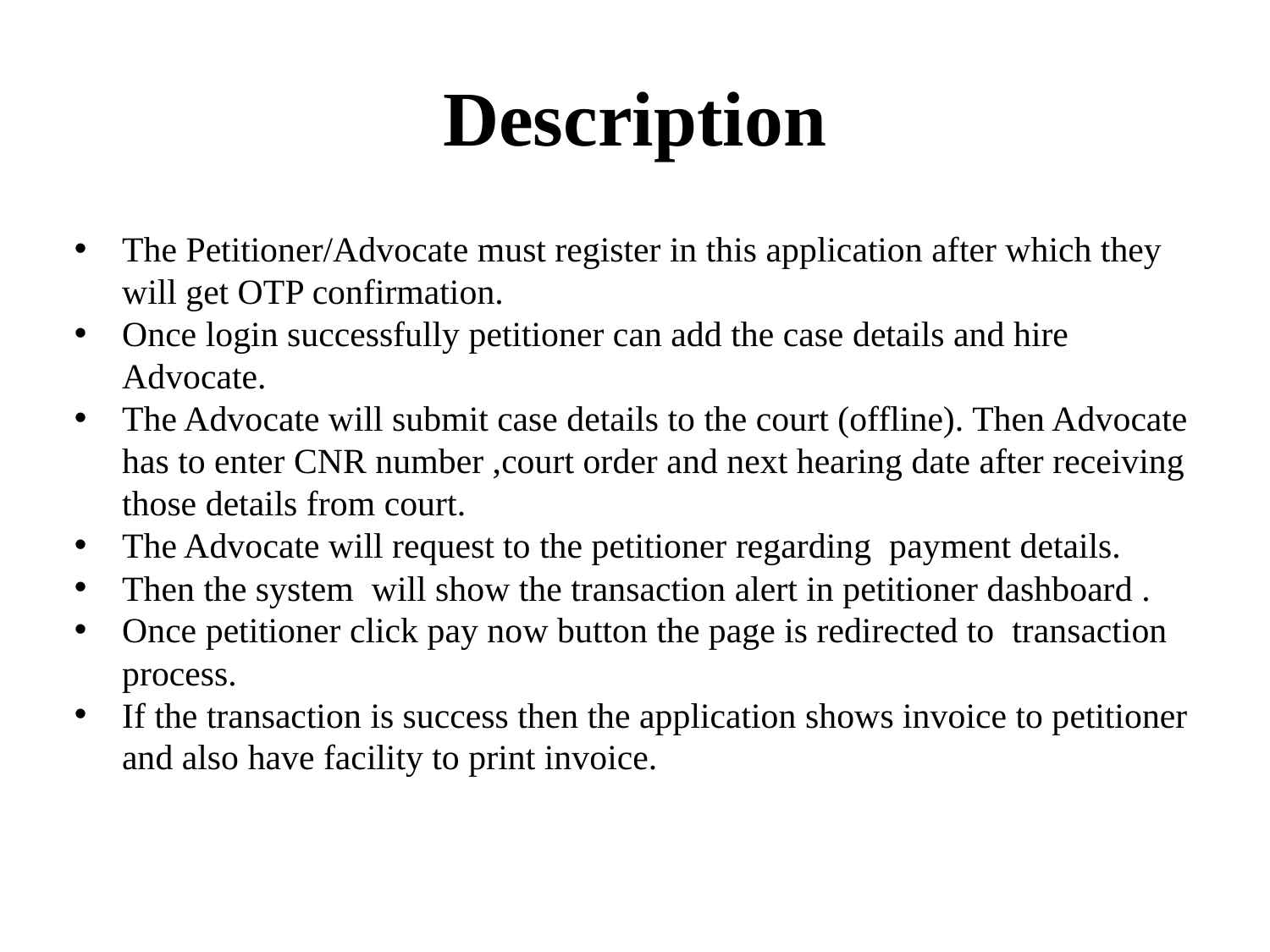

# Description
The Petitioner/Advocate must register in this application after which they will get OTP confirmation.
Once login successfully petitioner can add the case details and hire Advocate.
The Advocate will submit case details to the court (offline). Then Advocate has to enter CNR number ,court order and next hearing date after receiving those details from court.
The Advocate will request to the petitioner regarding  payment details.
Then the system  will show the transaction alert in petitioner dashboard .
Once petitioner click pay now button the page is redirected to  transaction process.
If the transaction is success then the application shows invoice to petitioner and also have facility to print invoice.